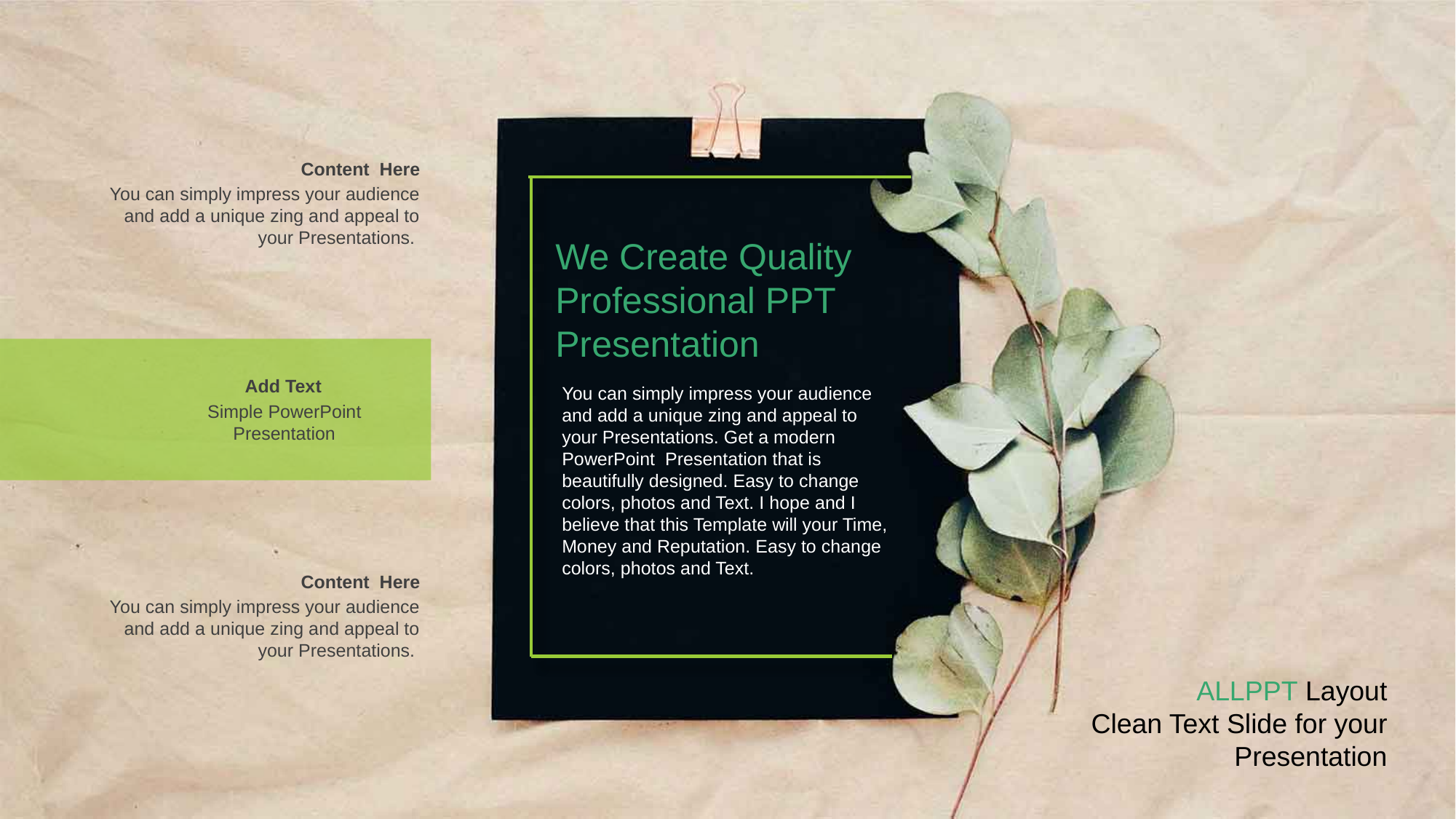

Content  Here
You can simply impress your audience and add a unique zing and appeal to your Presentations.
We Create Quality
Professional PPT Presentation
You can simply impress your audience and add a unique zing and appeal to your Presentations. Get a modern PowerPoint  Presentation that is beautifully designed. Easy to change colors, photos and Text. I hope and I believe that this Template will your Time, Money and Reputation. Easy to change colors, photos and Text.

Add Text
Simple PowerPoint Presentation
Content  Here
You can simply impress your audience and add a unique zing and appeal to your Presentations.
ALLPPT Layout
Clean Text Slide for your Presentation